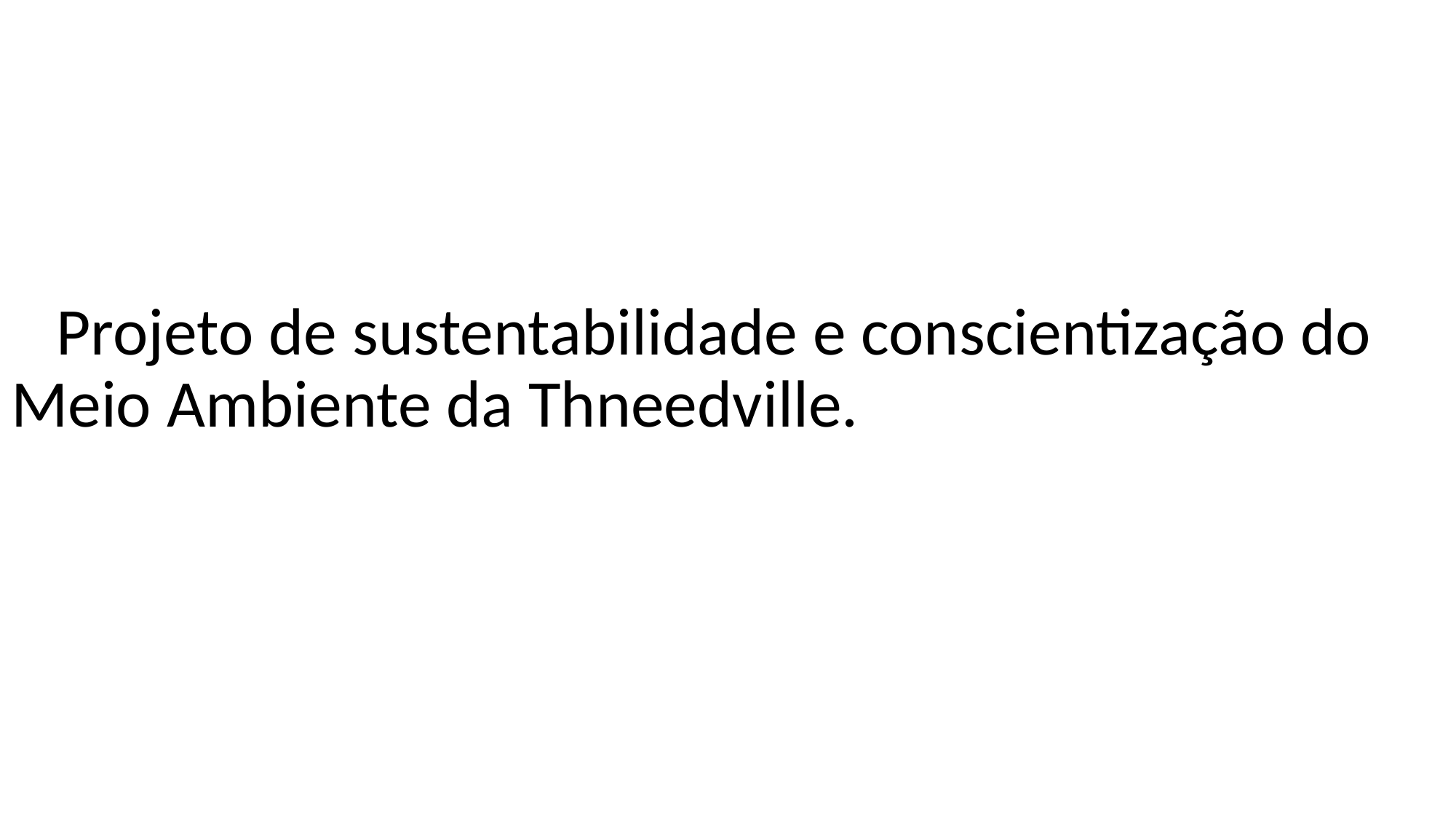

# Projeto de sustentabilidade e conscientização do Meio Ambiente da Thneedville.